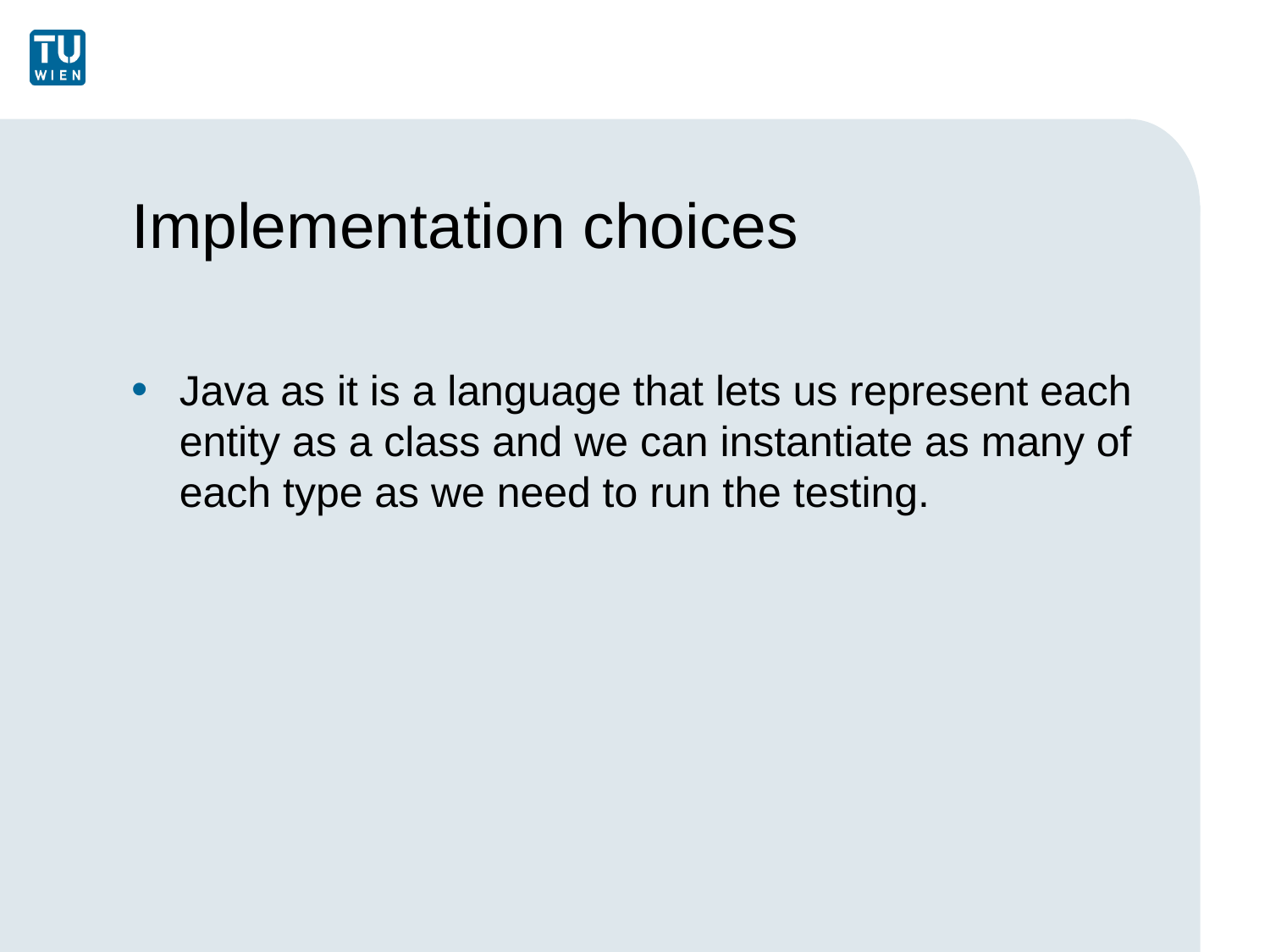

# Implementation choices
Java as it is a language that lets us represent each entity as a class and we can instantiate as many of each type as we need to run the testing.